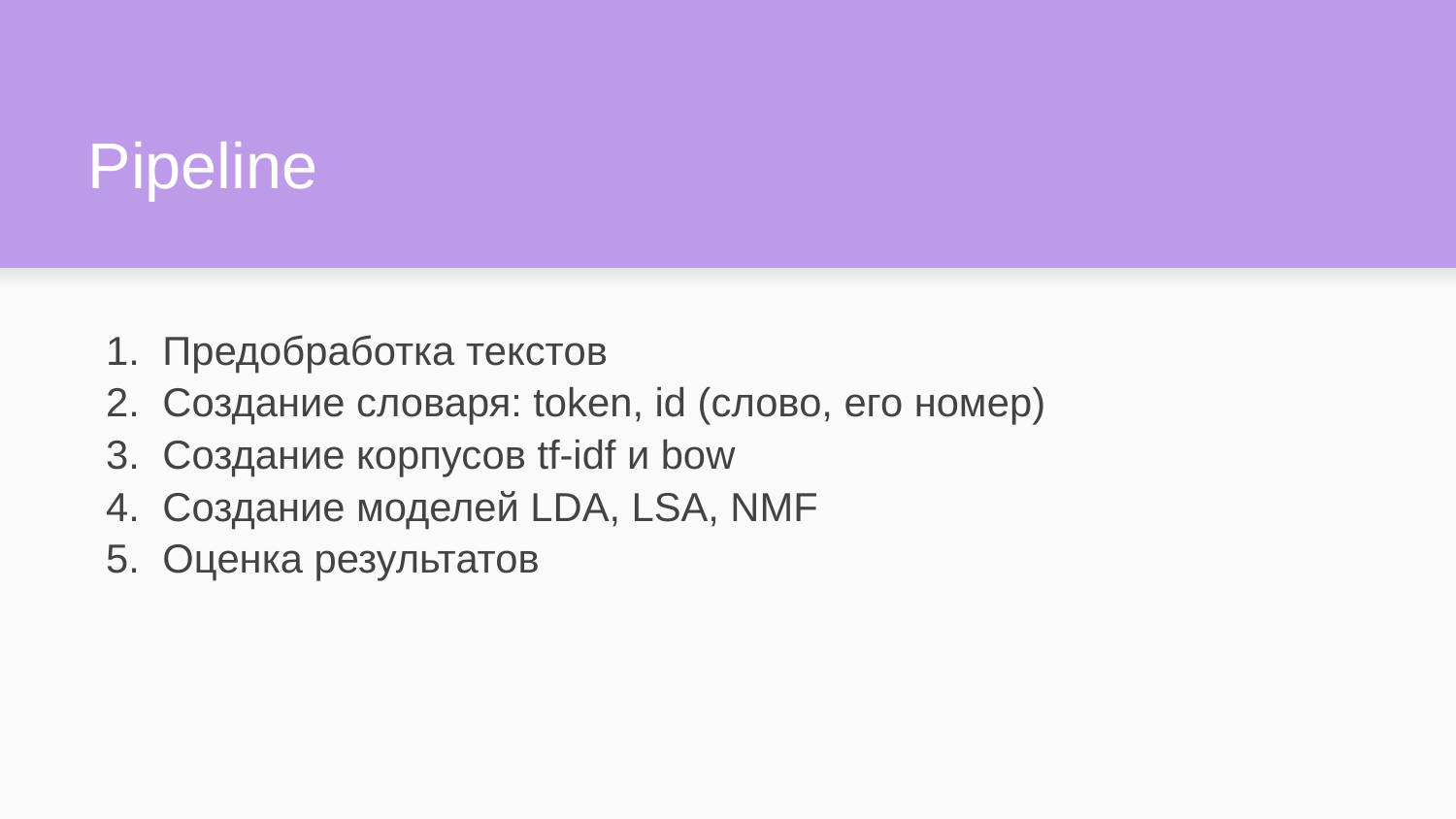

# Pipeline
Предобработка текстов
Создание словаря: token, id (слово, его номер)
Создание корпусов tf-idf и bow
Создание моделей LDA, LSA, NMF
Оценка результатов